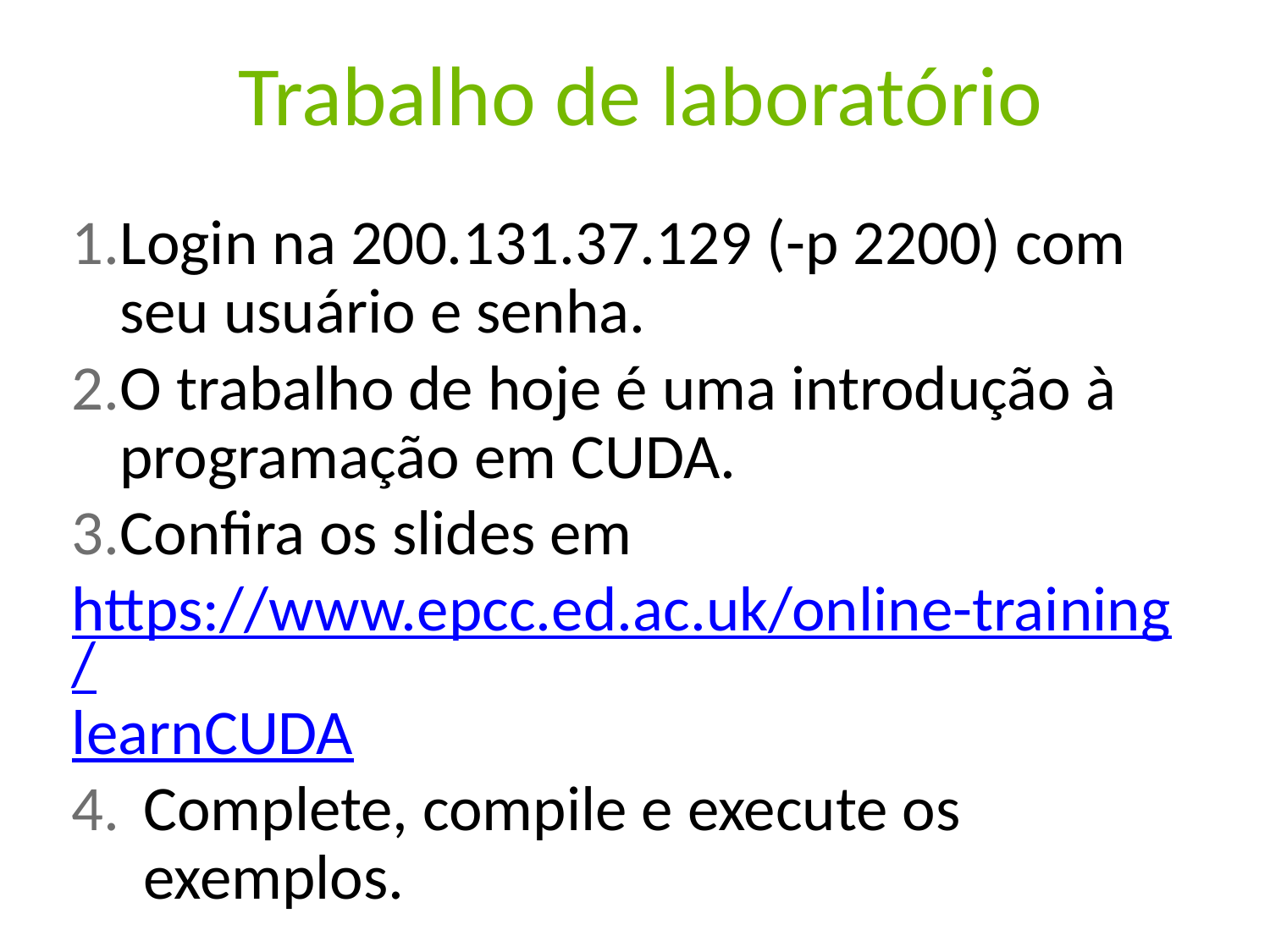

# Trabalho de laboratório
Login na 200.131.37.129 (-p 2200) com seu usuário e senha.
O trabalho de hoje é uma introdução à programação em CUDA.
Confira os slides em
https://www.epcc.ed.ac.uk/online-training/learnCUDA
Complete, compile e execute os exemplos.